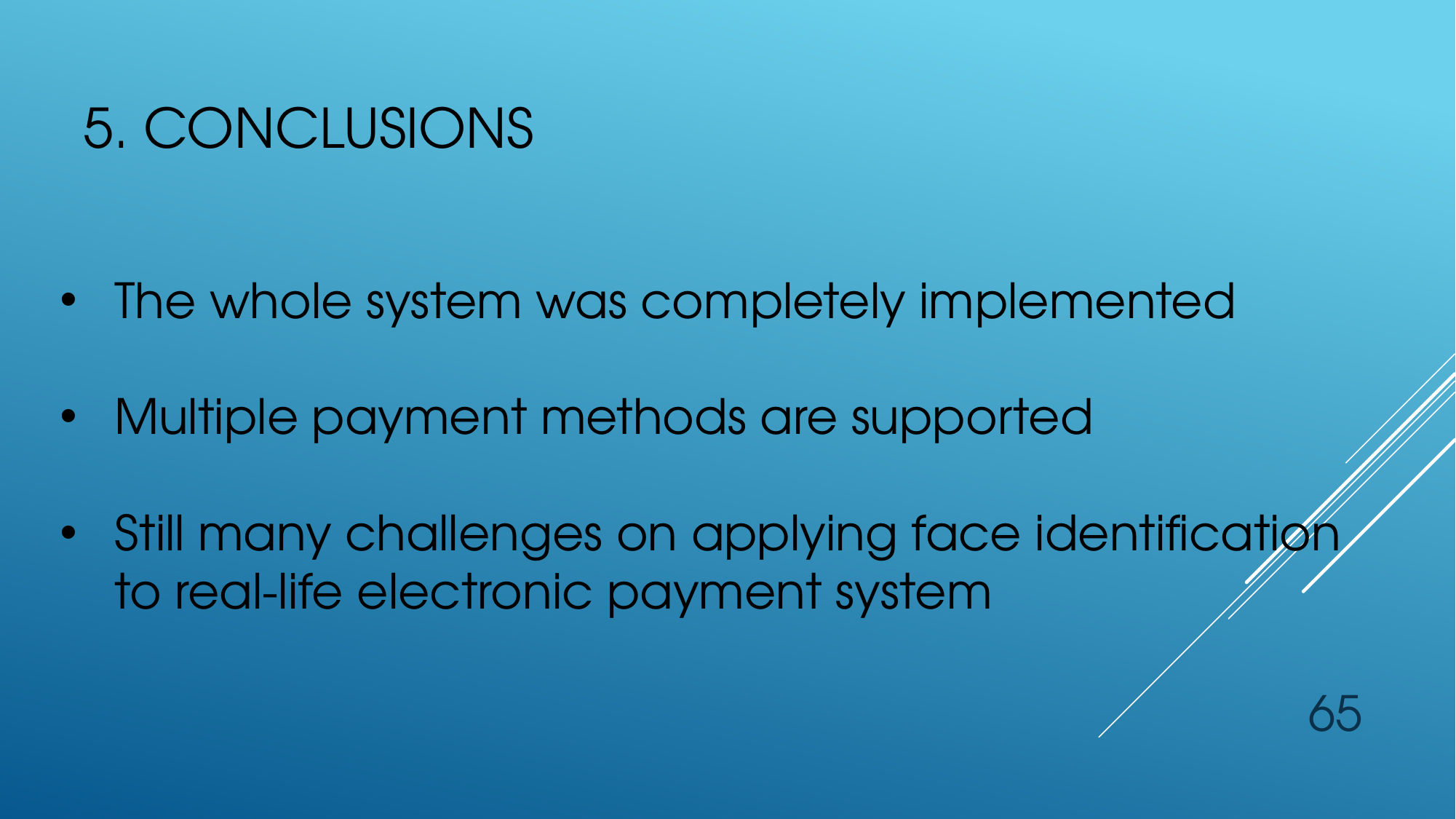

# 5. Conclusions
The whole system was completely implemented

Multiple payment methods are supported

Still many challenges on applying face identification to real-life electronic payment system
65